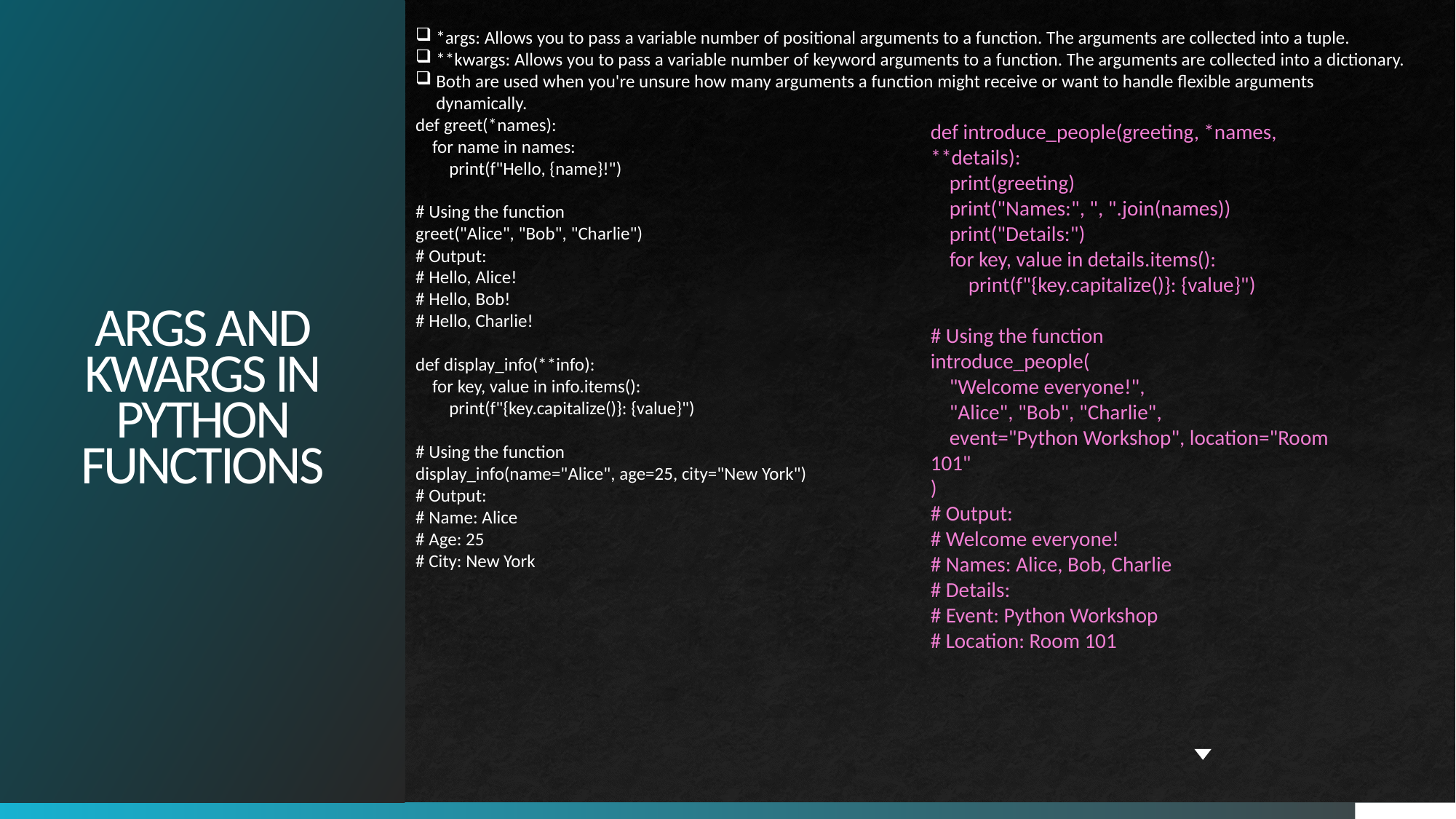

# ARGS AND KWARGS IN PYTHON FUNCTIONS
*args: Allows you to pass a variable number of positional arguments to a function. The arguments are collected into a tuple.
**kwargs: Allows you to pass a variable number of keyword arguments to a function. The arguments are collected into a dictionary.
Both are used when you're unsure how many arguments a function might receive or want to handle flexible arguments dynamically.
def greet(*names):
    for name in names:
        print(f"Hello, {name}!")

# Using the function
greet("Alice", "Bob", "Charlie")
# Output:
# Hello, Alice!
# Hello, Bob!
# Hello, Charlie!

def display_info(**info):
    for key, value in info.items():
        print(f"{key.capitalize()}: {value}")

# Using the function
display_info(name="Alice", age=25, city="New York")
# Output:
# Name: Alice
# Age: 25
# City: New York

def introduce_people(greeting, *names, **details):
    print(greeting)
    print("Names:", ", ".join(names))
    print("Details:")
    for key, value in details.items():
        print(f"{key.capitalize()}: {value}")

# Using the function
introduce_people(
    "Welcome everyone!",
    "Alice", "Bob", "Charlie",
    event="Python Workshop", location="Room 101"
)
# Output:
# Welcome everyone!
# Names: Alice, Bob, Charlie
# Details:
# Event: Python Workshop
# Location: Room 101